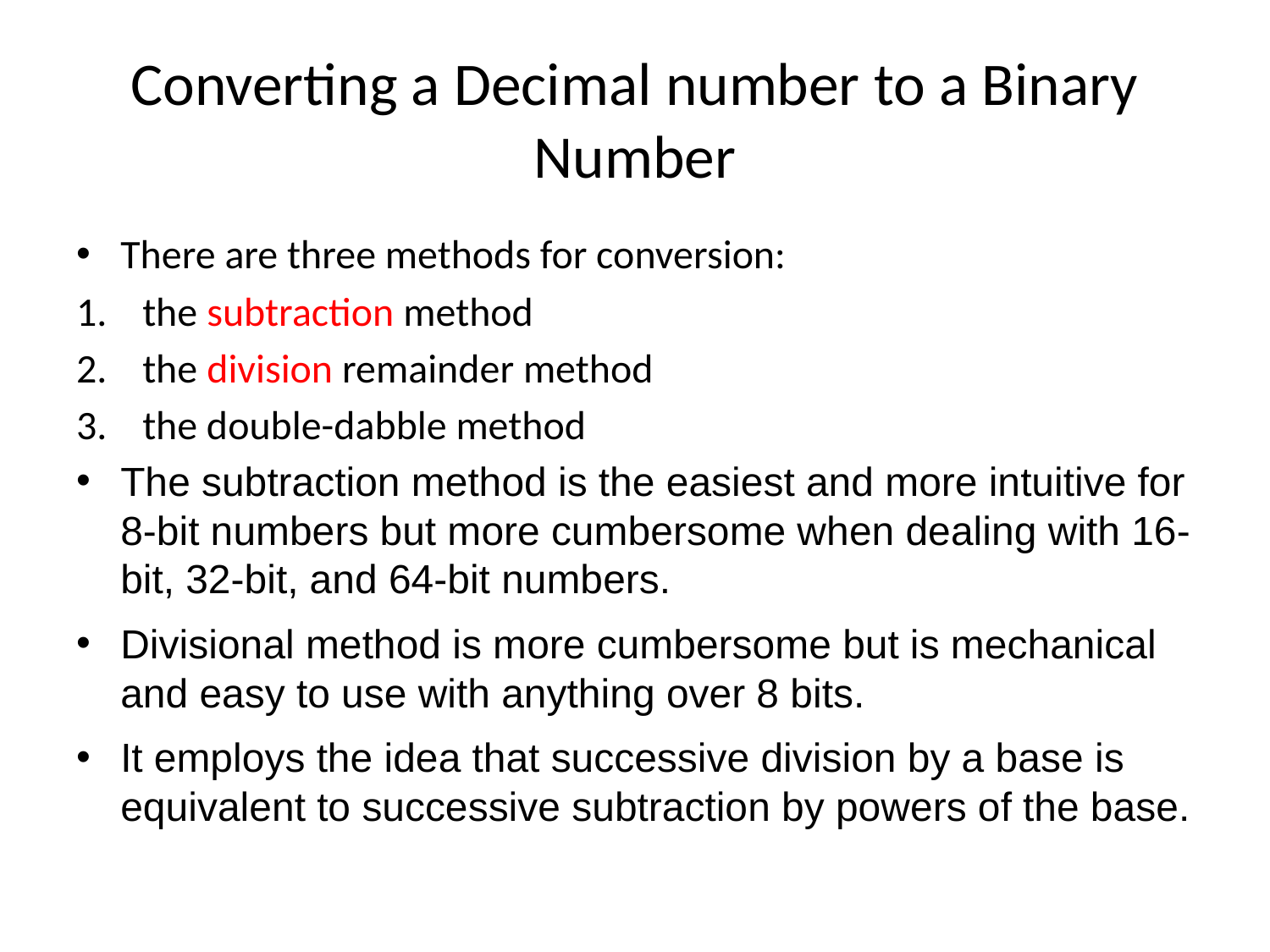

# Converting a Decimal number to a Binary Number
There are three methods for conversion:
the subtraction method
the division remainder method
the double-dabble method
The subtraction method is the easiest and more intuitive for 8-bit numbers but more cumbersome when dealing with 16-bit, 32-bit, and 64-bit numbers.
Divisional method is more cumbersome but is mechanical and easy to use with anything over 8 bits.
It employs the idea that successive division by a base is equivalent to successive subtraction by powers of the base.